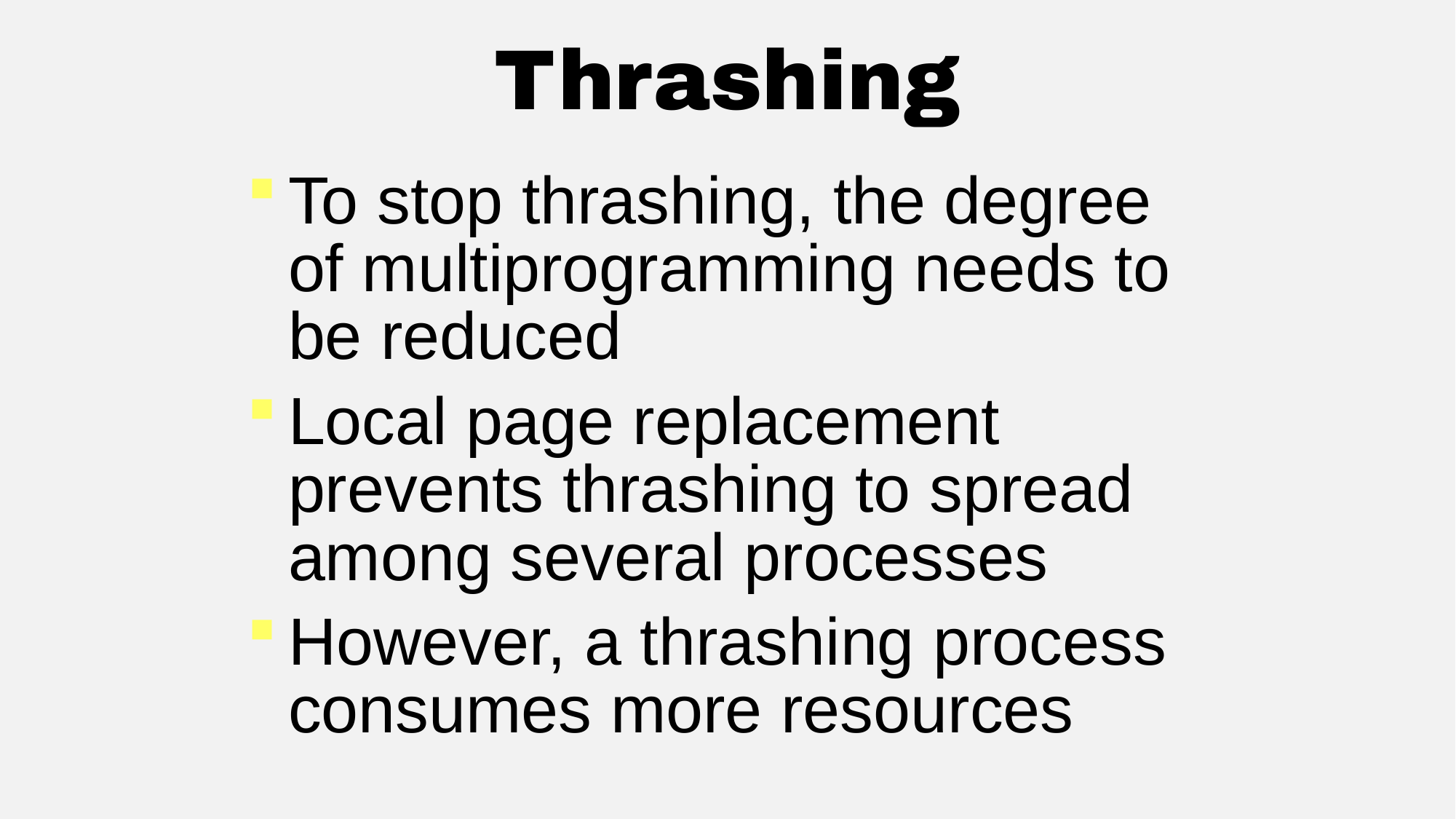

Thrashing
To stop thrashing, the degree of multiprogramming needs to be reduced
Local page replacement prevents thrashing to spread among several processes
However, a thrashing process consumes more resources